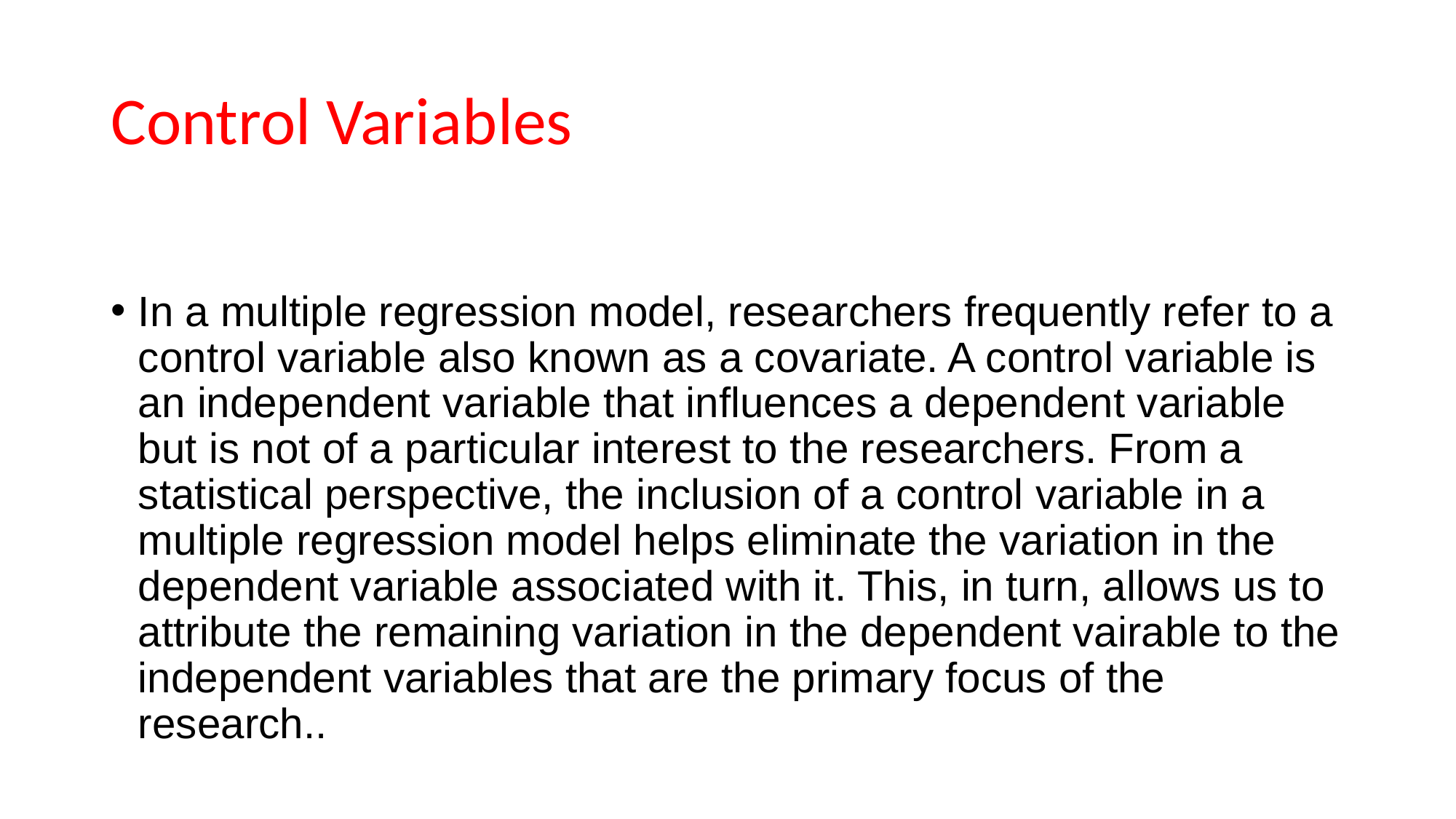

# Control Variables

In a multiple regression model, researchers frequently refer to a control variable also known as a covariate. A control variable is an independent variable that influences a dependent variable but is not of a particular interest to the researchers. From a statistical perspective, the inclusion of a control variable in a multiple regression model helps eliminate the variation in the dependent variable associated with it. This, in turn, allows us to attribute the remaining variation in the dependent vairable to the independent variables that are the primary focus of the research..